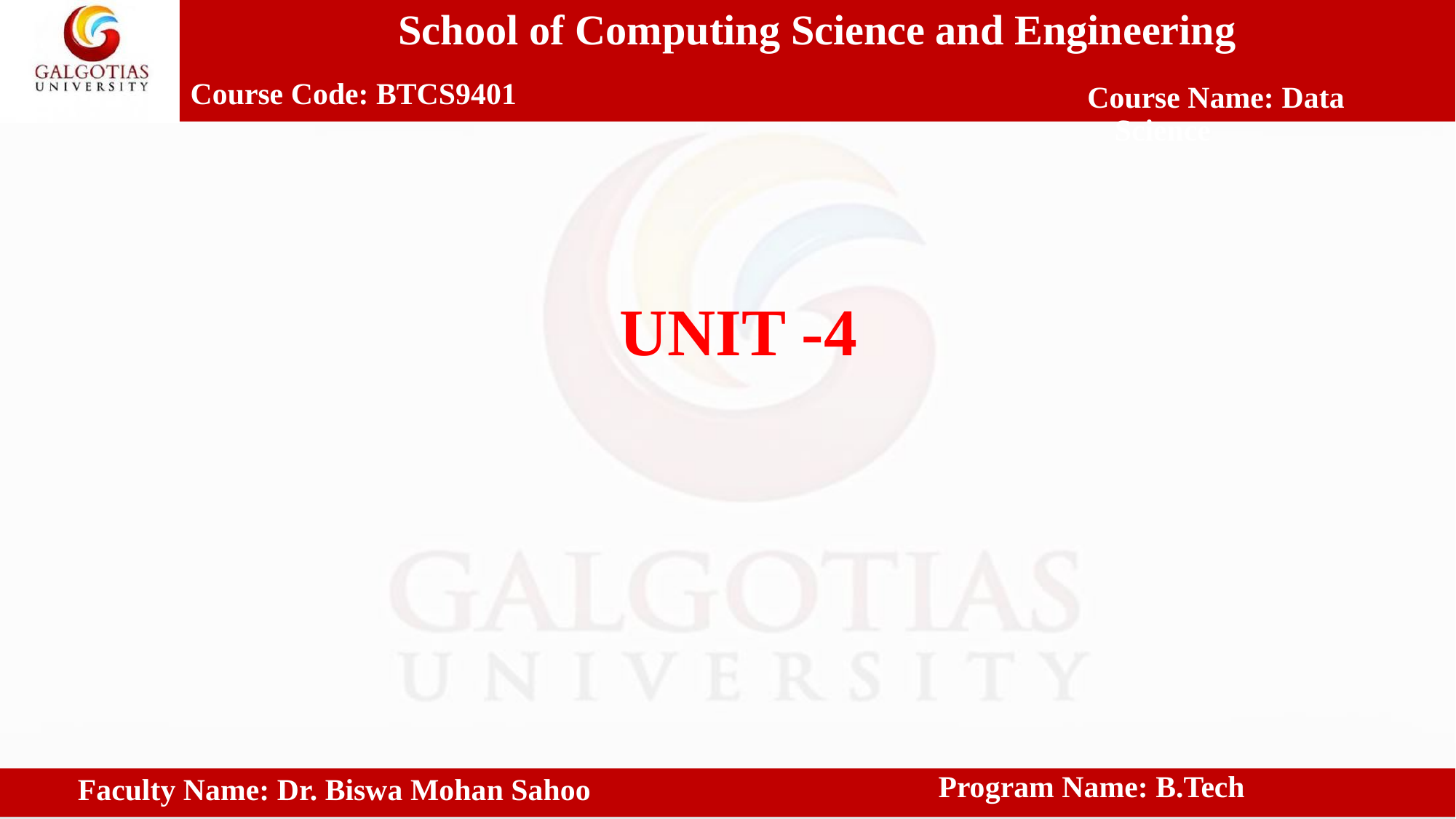

School of Computing Science and Engineering
Course Code: BTCS9401
Course Name: Data Science
UNIT -4

                 Program Name: B.Tech
Faculty Name: Dr. Biswa Mohan Sahoo